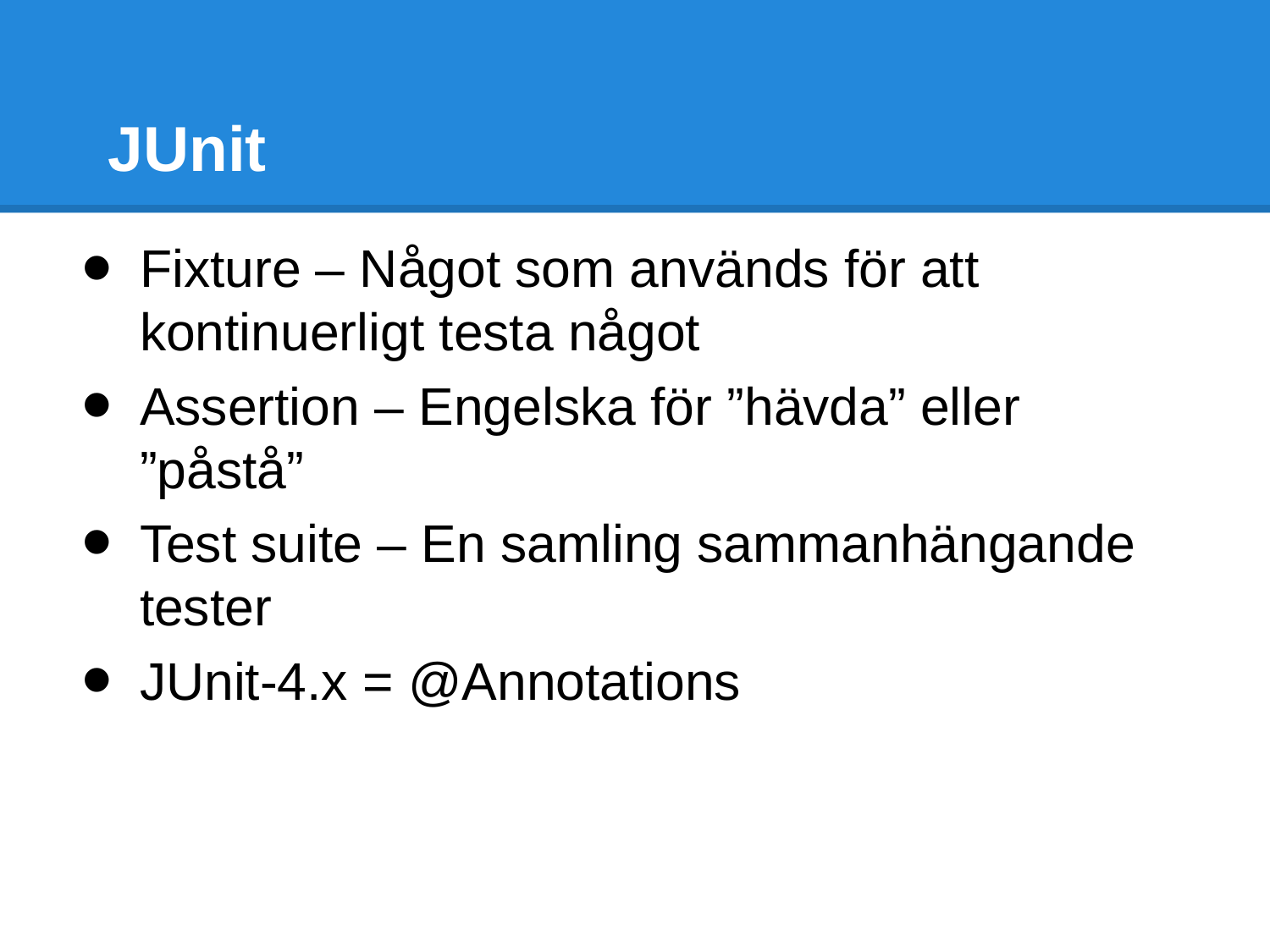

# JUnit
Fixture – Något som används för att kontinuerligt testa något
Assertion – Engelska för ”hävda” eller ”påstå”
Test suite – En samling sammanhängande tester
JUnit-4.x = @Annotations